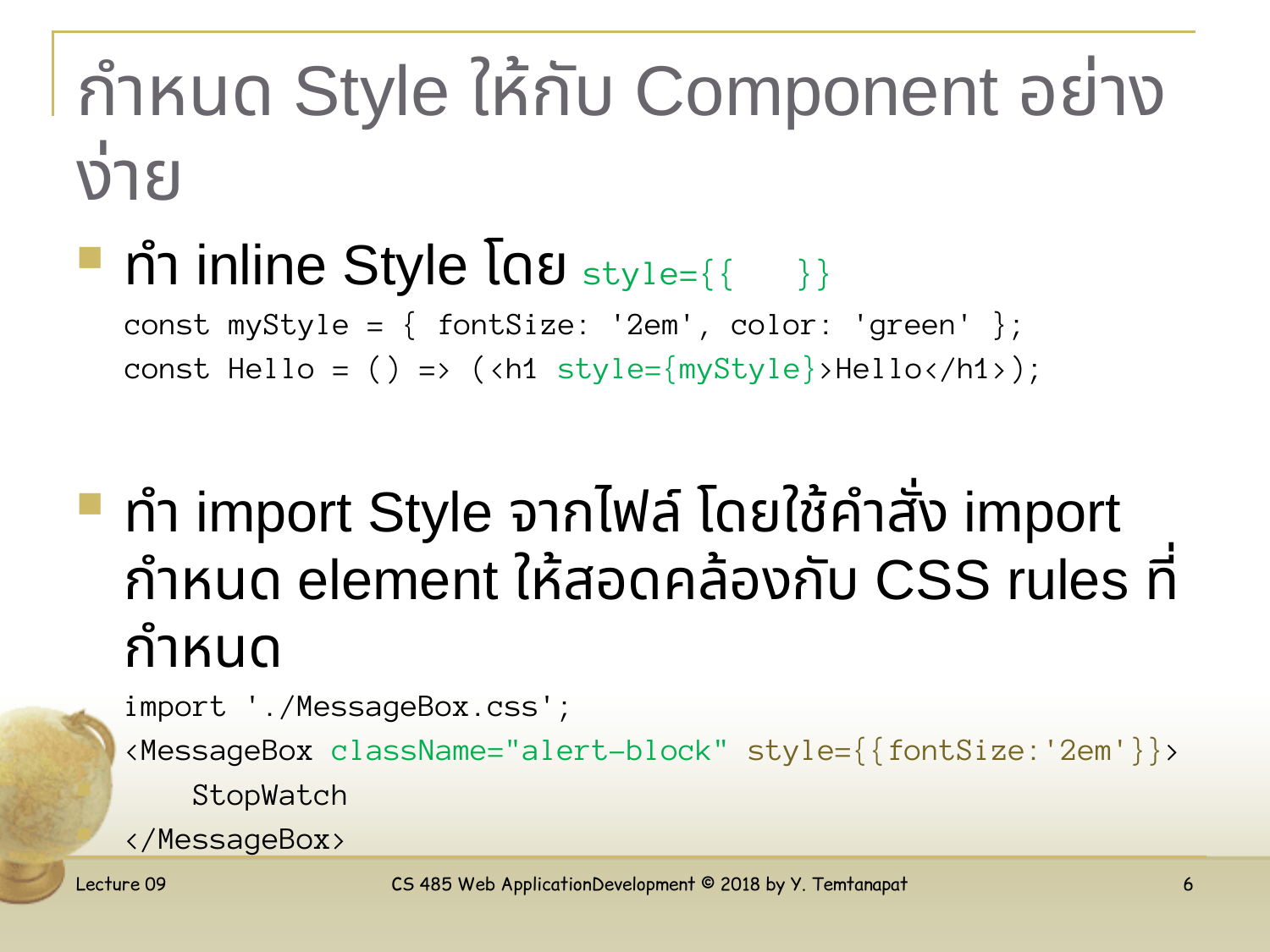

# กำหนด Style ให้กับ Component อย่างง่าย
ทำ inline Style โดย style={{   }}
const myStyle = { fontSize: '2em', color: 'green' };
const Hello = () => (<h1 style={myStyle}>Hello</h1>);

ทำ import Style จากไฟล์ โดยใช้คำสั่ง import  กำหนด element ให้สอดคล้องกับ CSS rules ที่กำหนด
import './MessageBox.css';
<MessageBox className="alert-block" style={{fontSize:'2em'}}>
    StopWatch
</MessageBox>
Lecture 09
CS 485 Web ApplicationDevelopment © 2018 by Y. Temtanapat
6